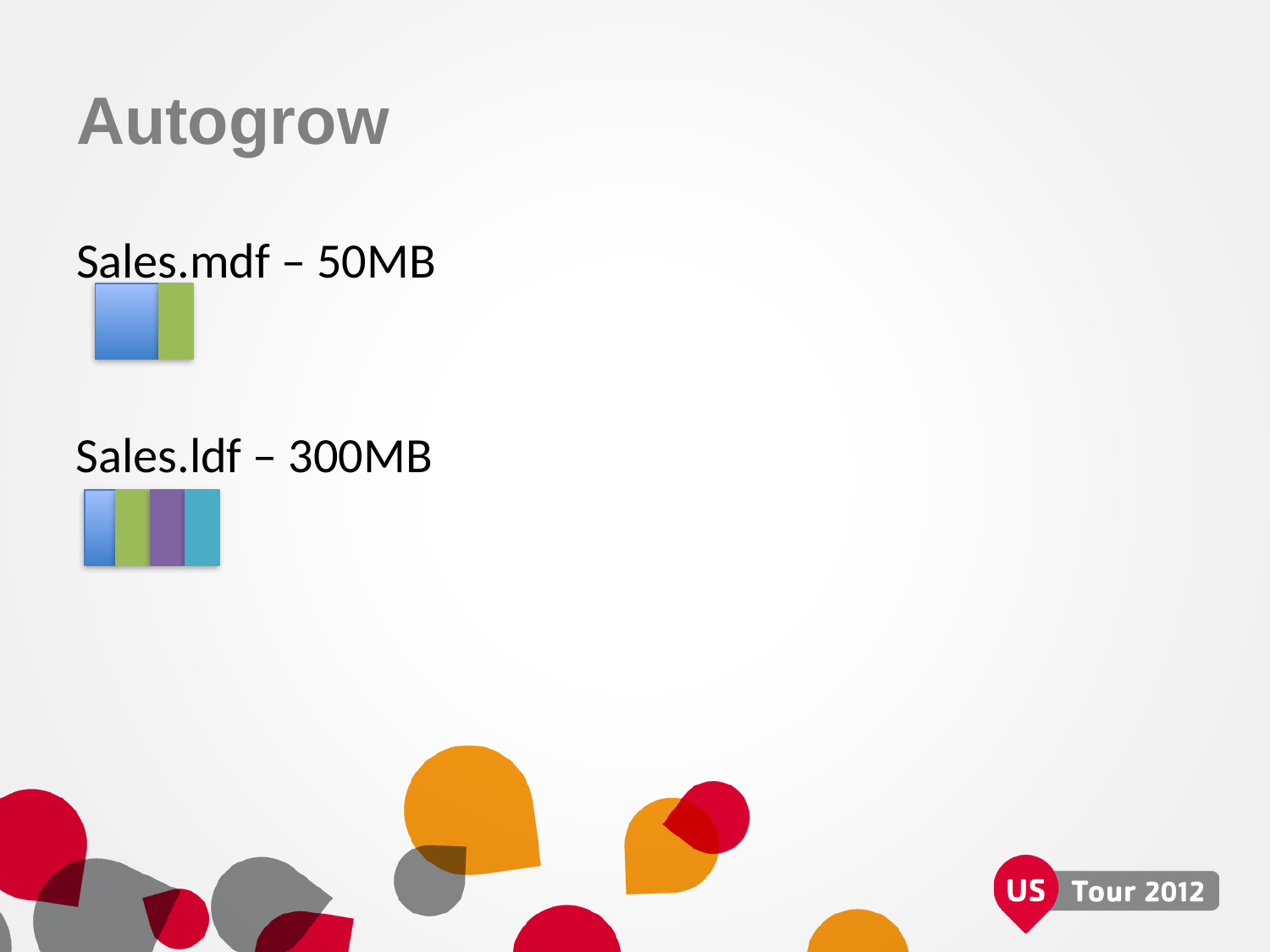

# Autogrow
Sales.mdf – 50MB

Sales.ldf – 300MB